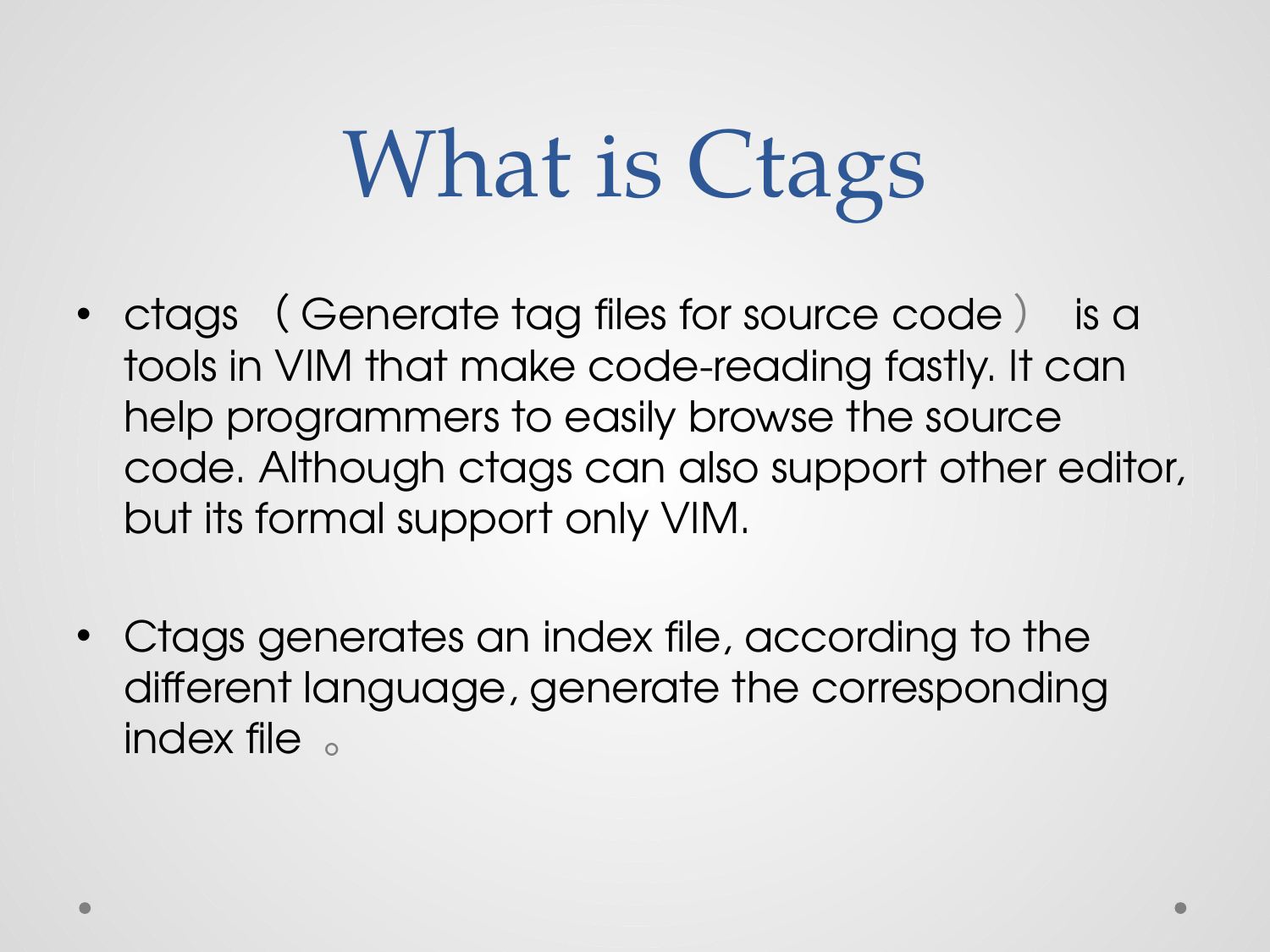

# What is Ctags

ctags（Generate tag files for source code） is a tools in VIM that make code-reading fastly. It can help programmers to easily browse the source code. Although ctags can also support other editor, but its formal support only VIM.

Ctags generates an index file, according to the different language, generate the corresponding index file 。